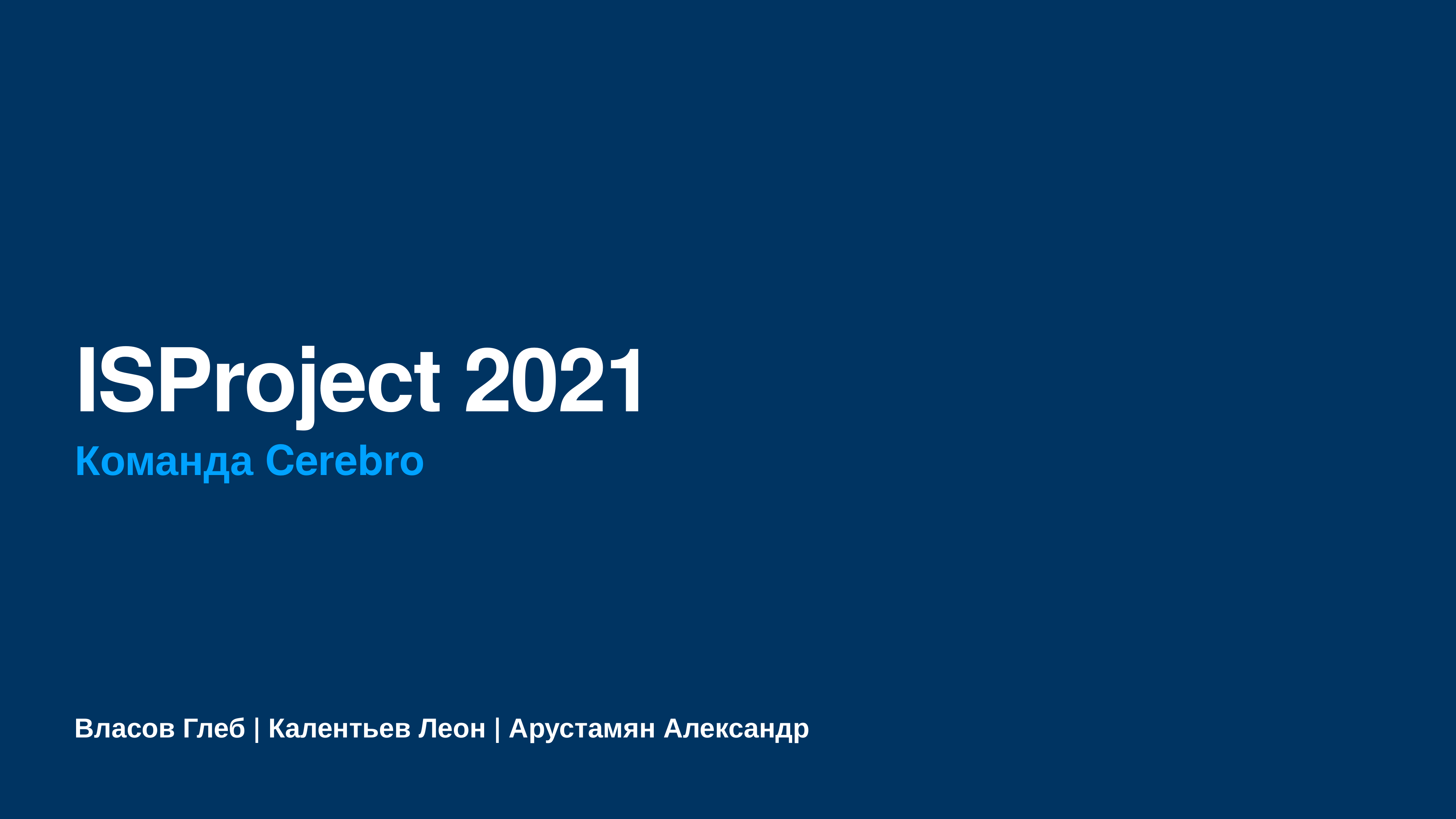

# ISProject 2021
Команда Cerebro
Власов Глеб | Калентьев Леон | Арустамян Александр